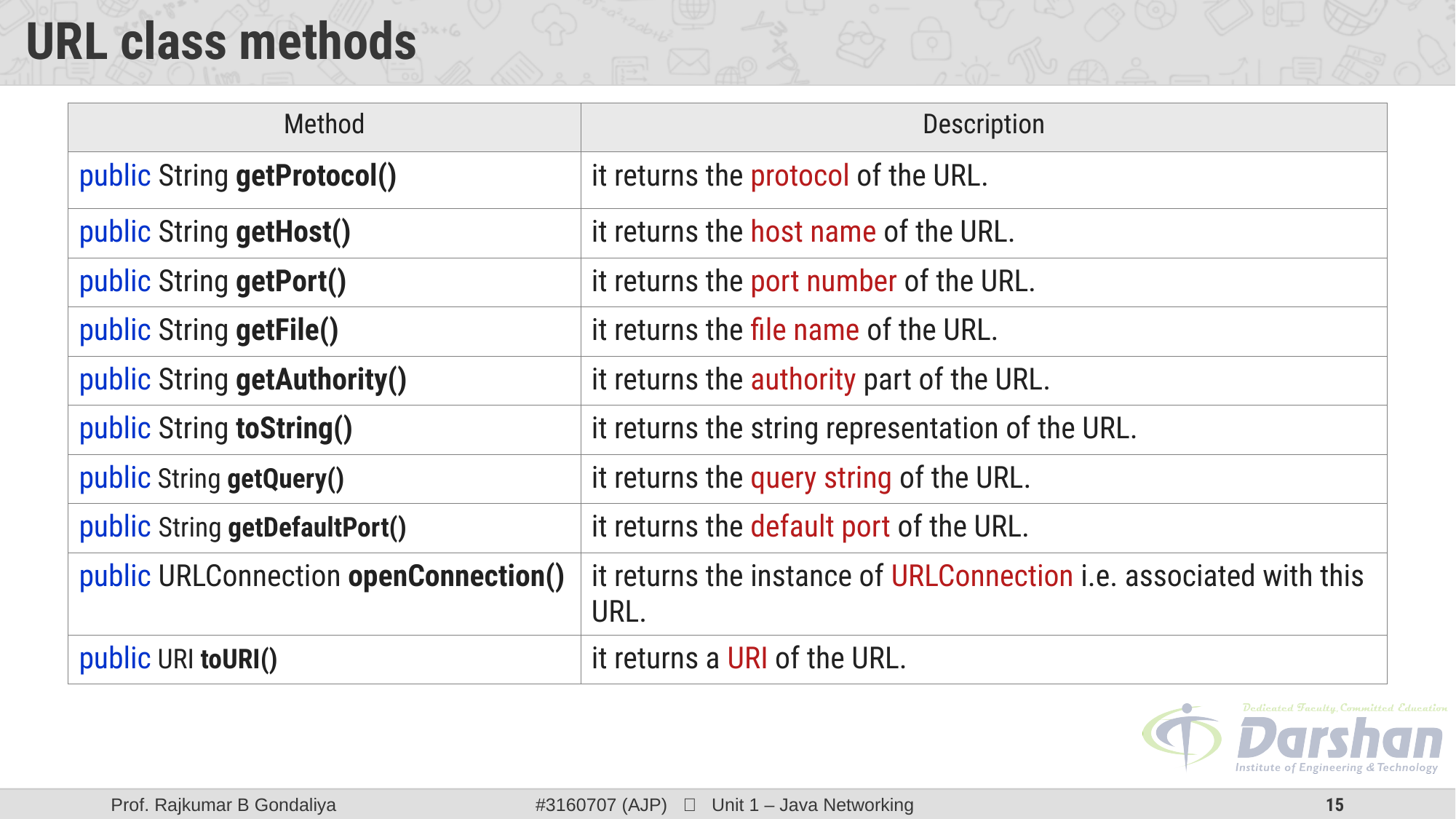

# URL class methods
| Method | Description |
| --- | --- |
| public String getProtocol() | it returns the protocol of the URL. |
| public String getHost() | it returns the host name of the URL. |
| public String getPort() | it returns the port number of the URL. |
| public String getFile() | it returns the file name of the URL. |
| public String getAuthority() | it returns the authority part of the URL. |
| public String toString() | it returns the string representation of the URL. |
| public String getQuery() | it returns the query string of the URL. |
| public String getDefaultPort() | it returns the default port of the URL. |
| public URLConnection openConnection() | it returns the instance of URLConnection i.e. associated with this URL. |
| public URI toURI() | it returns a URI of the URL. |